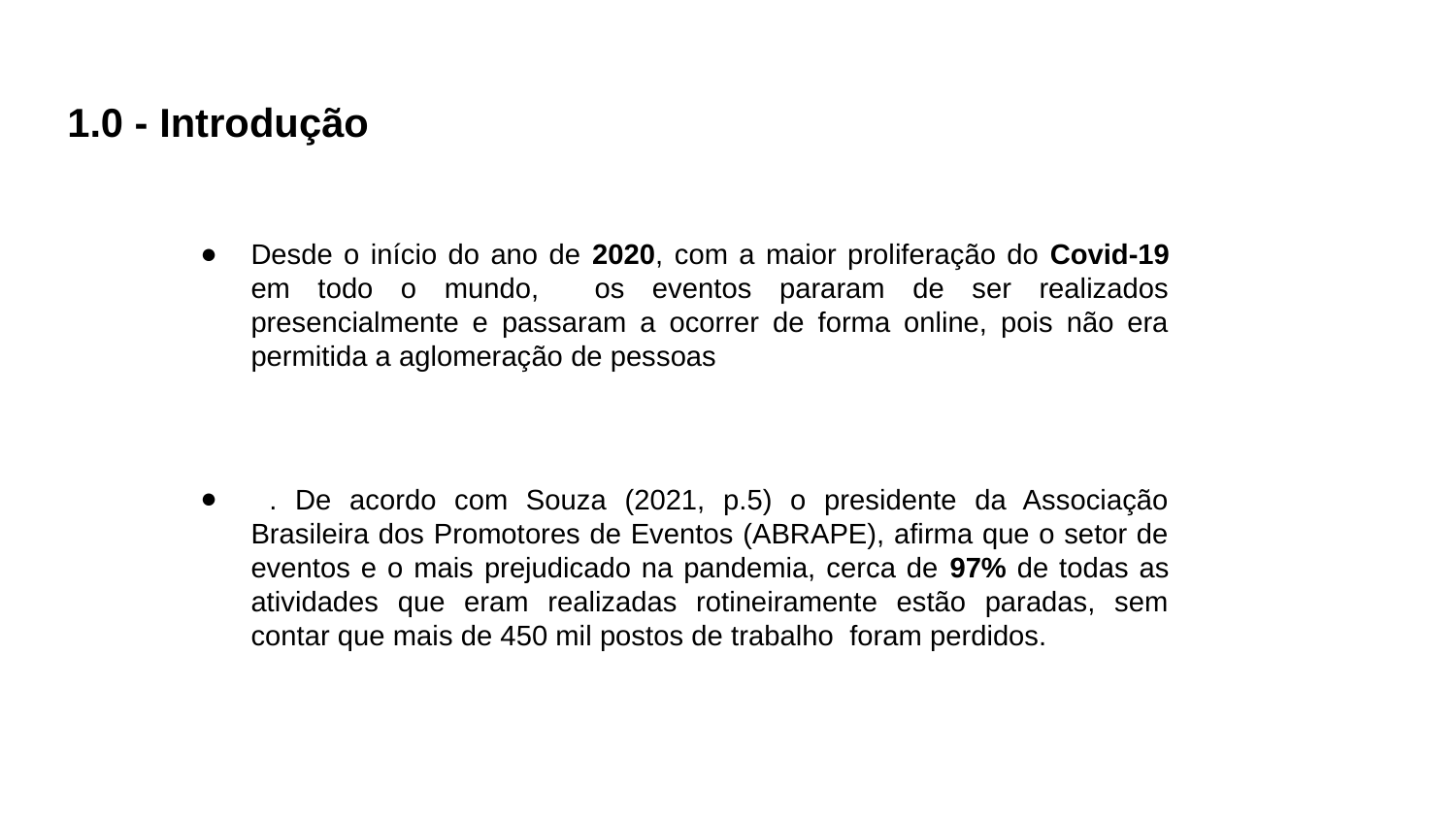

# 1.0 - Introdução
Desde o início do ano de 2020, com a maior proliferação do Covid-19 em todo o mundo,  os eventos pararam de ser realizados presencialmente e passaram a ocorrer de forma online, pois não era permitida a aglomeração de pessoas
 . De acordo com Souza (2021, p.5) o presidente da Associação Brasileira dos Promotores de Eventos (ABRAPE), afirma que o setor de eventos e o mais prejudicado na pandemia, cerca de 97% de todas as atividades que eram realizadas rotineiramente estão paradas, sem contar que mais de 450 mil postos de trabalho  foram perdidos.